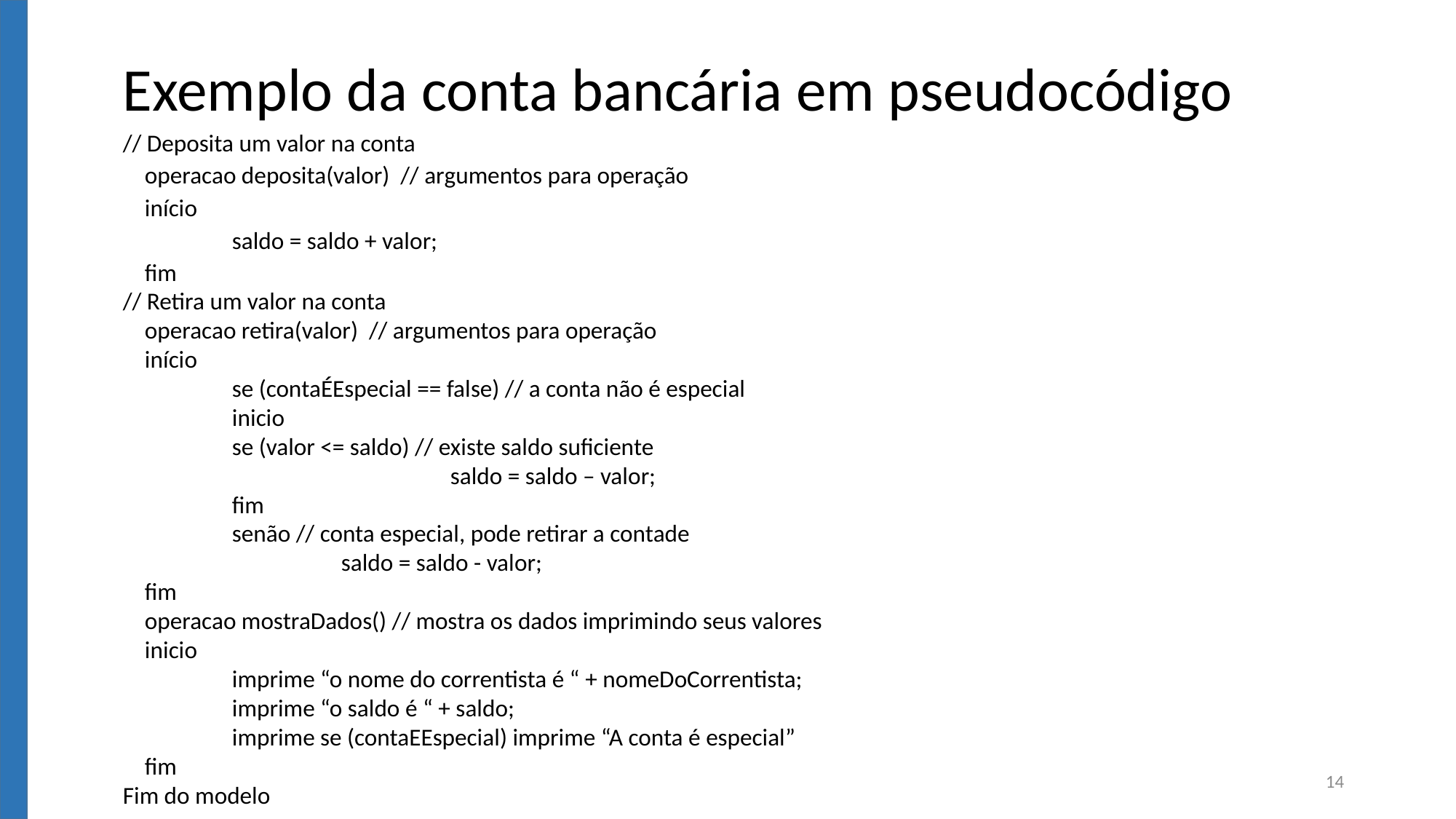

Exemplo da conta bancária em pseudocódigo
// Deposita um valor na conta
    operacao deposita(valor)  // argumentos para operação
    início
	saldo = saldo + valor;
    fim
// Retira um valor na conta
    operacao retira(valor)  // argumentos para operação
    início
	se (contaÉEspecial == false) // a conta não é especial
	inicio
                	se (valor <= saldo) // existe saldo suficiente
			saldo = saldo – valor;
	fim
	senão // conta especial, pode retirar a contade
		saldo = saldo - valor;
    fim
    operacao mostraDados() // mostra os dados imprimindo seus valores
    inicio
	imprime “o nome do correntista é “ + nomeDoCorrentista;
	imprime “o saldo é “ + saldo;
	imprime se (contaEEspecial) imprime “A conta é especial”
    fim
Fim do modelo

14